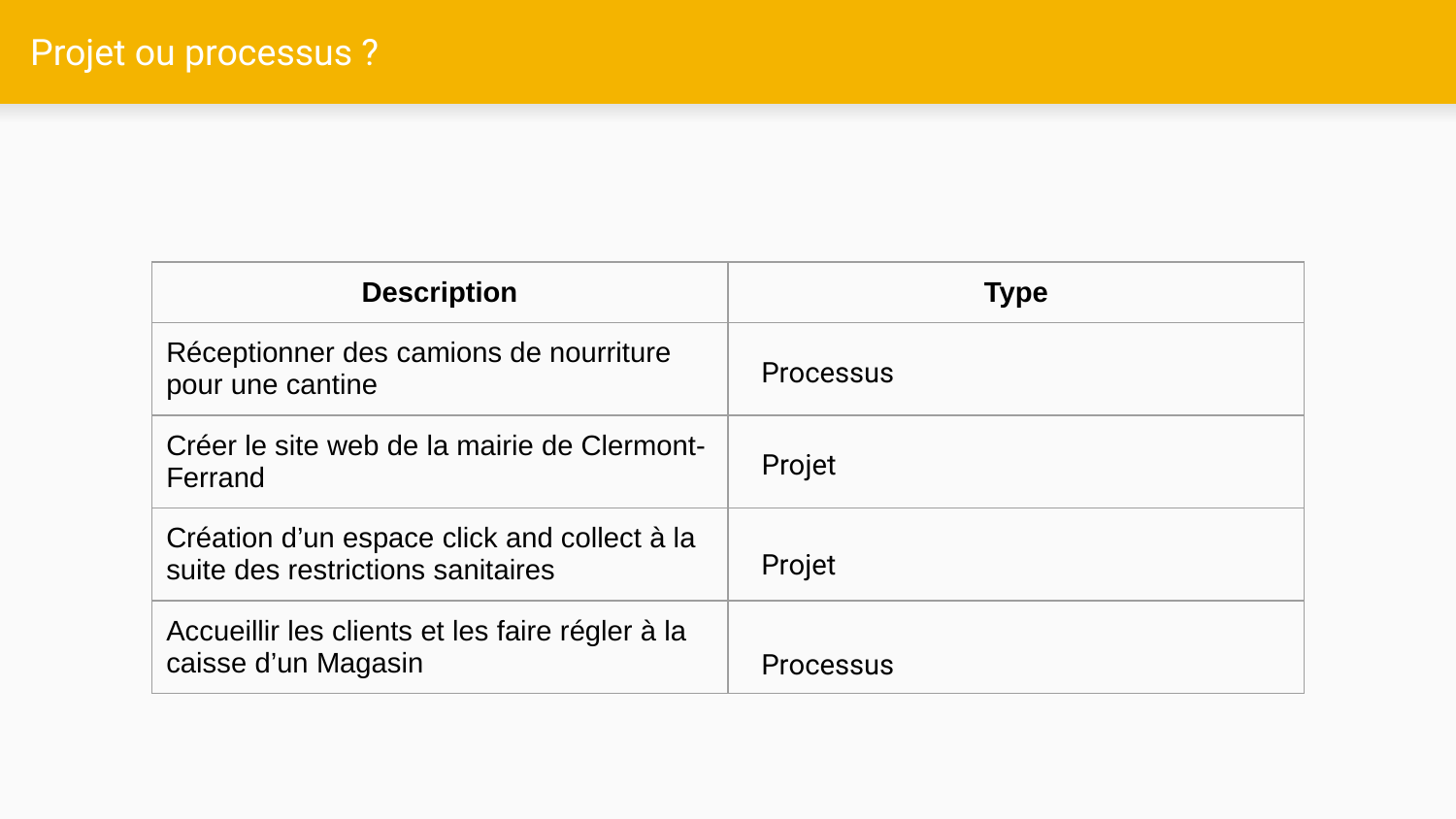

# Projet ou processus ?
| Description | Type |
| --- | --- |
| Réceptionner des camions de nourriture pour une cantine |  |
| Créer le site web de la mairie de Clermont-Ferrand |  |
| Création d’un espace click and collect à la suite des restrictions sanitaires |  |
| Accueillir les clients et les faire régler à la caisse d’un Magasin |  |
Processus
Projet
Projet
Processus